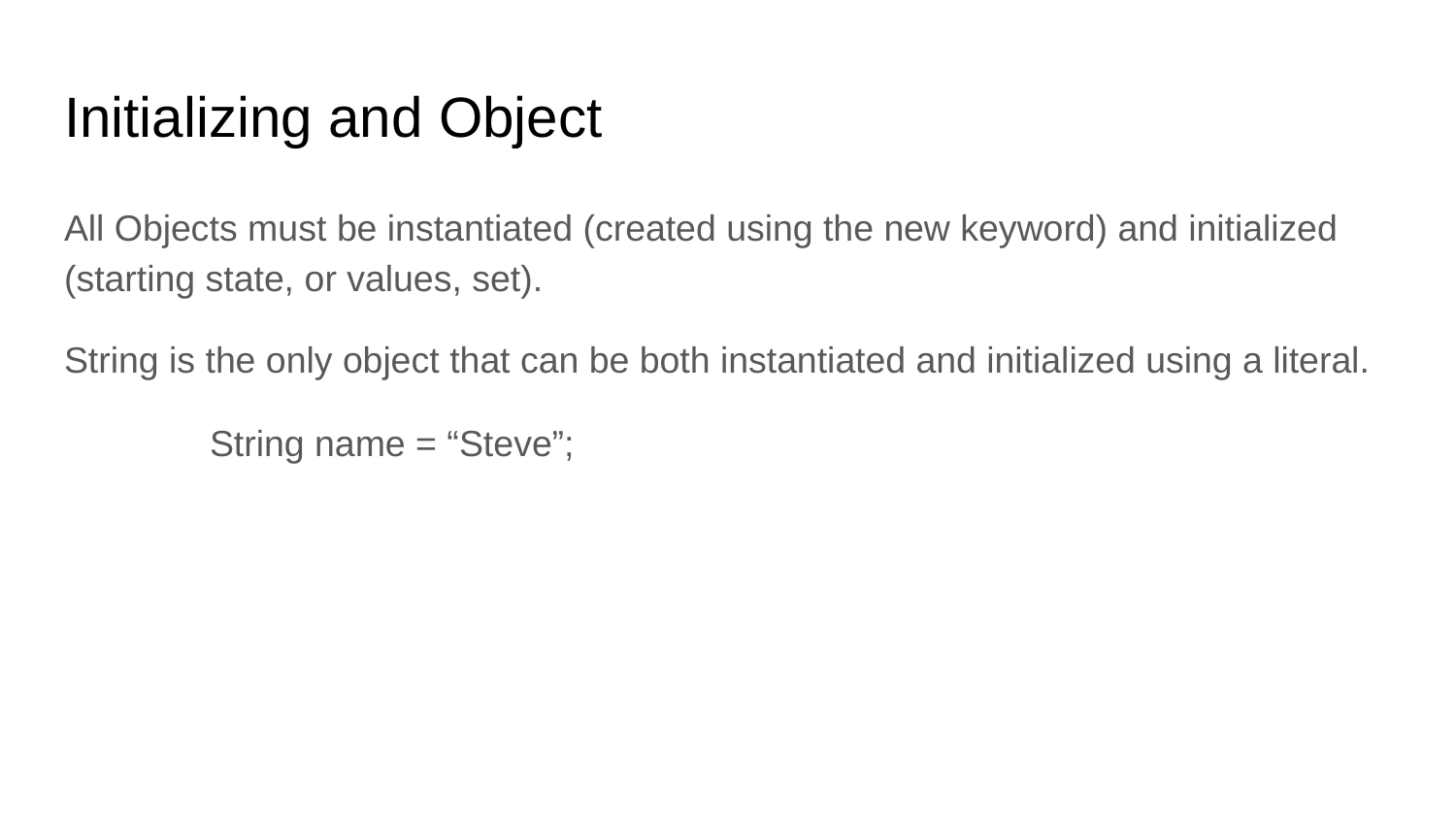

# Initializing and Object
All Objects must be instantiated (created using the new keyword) and initialized (starting state, or values, set).
String is the only object that can be both instantiated and initialized using a literal.
	String name = “Steve”;